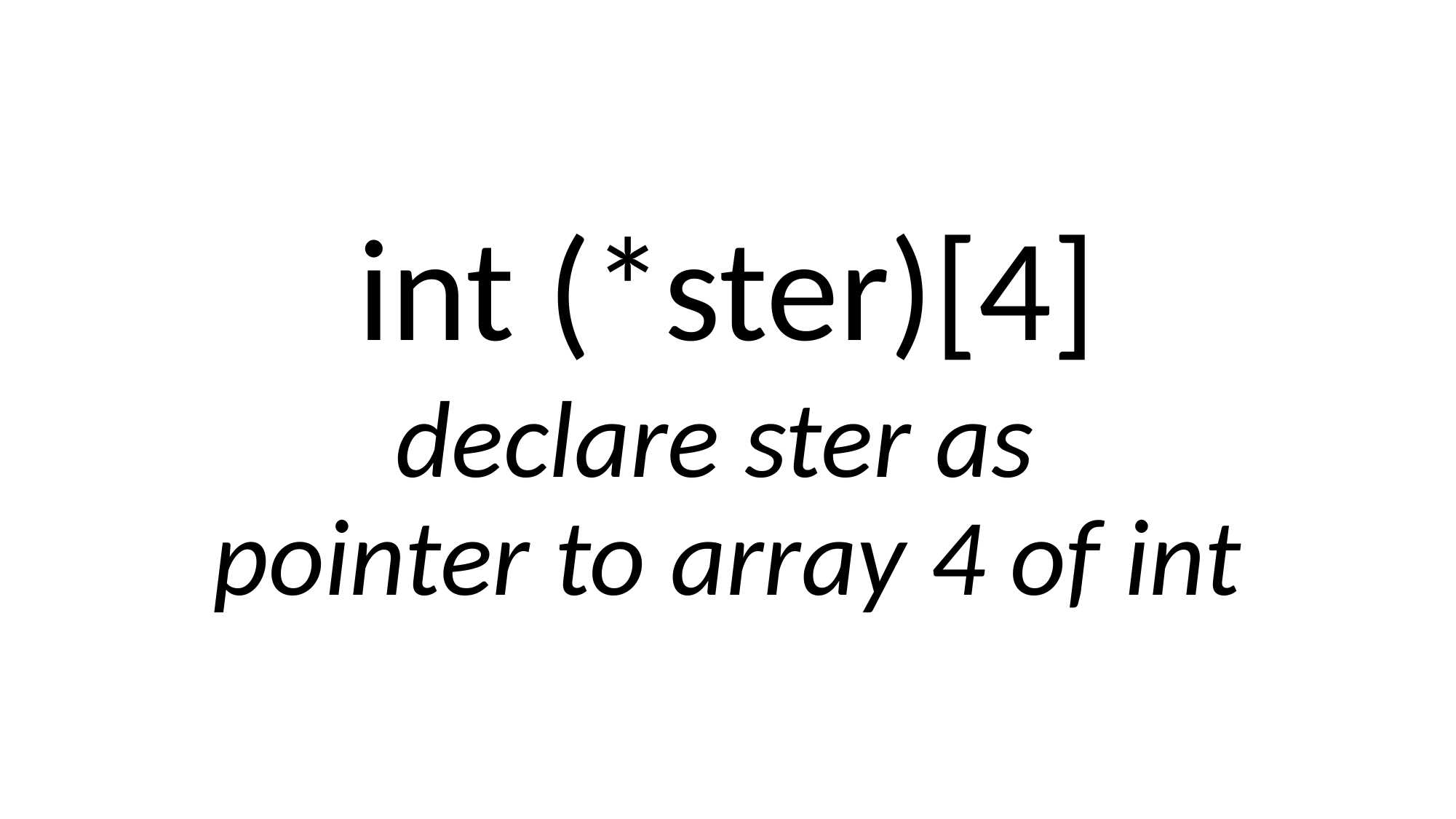

# int (*ster)[4]
declare ster as
pointer to array 4 of int